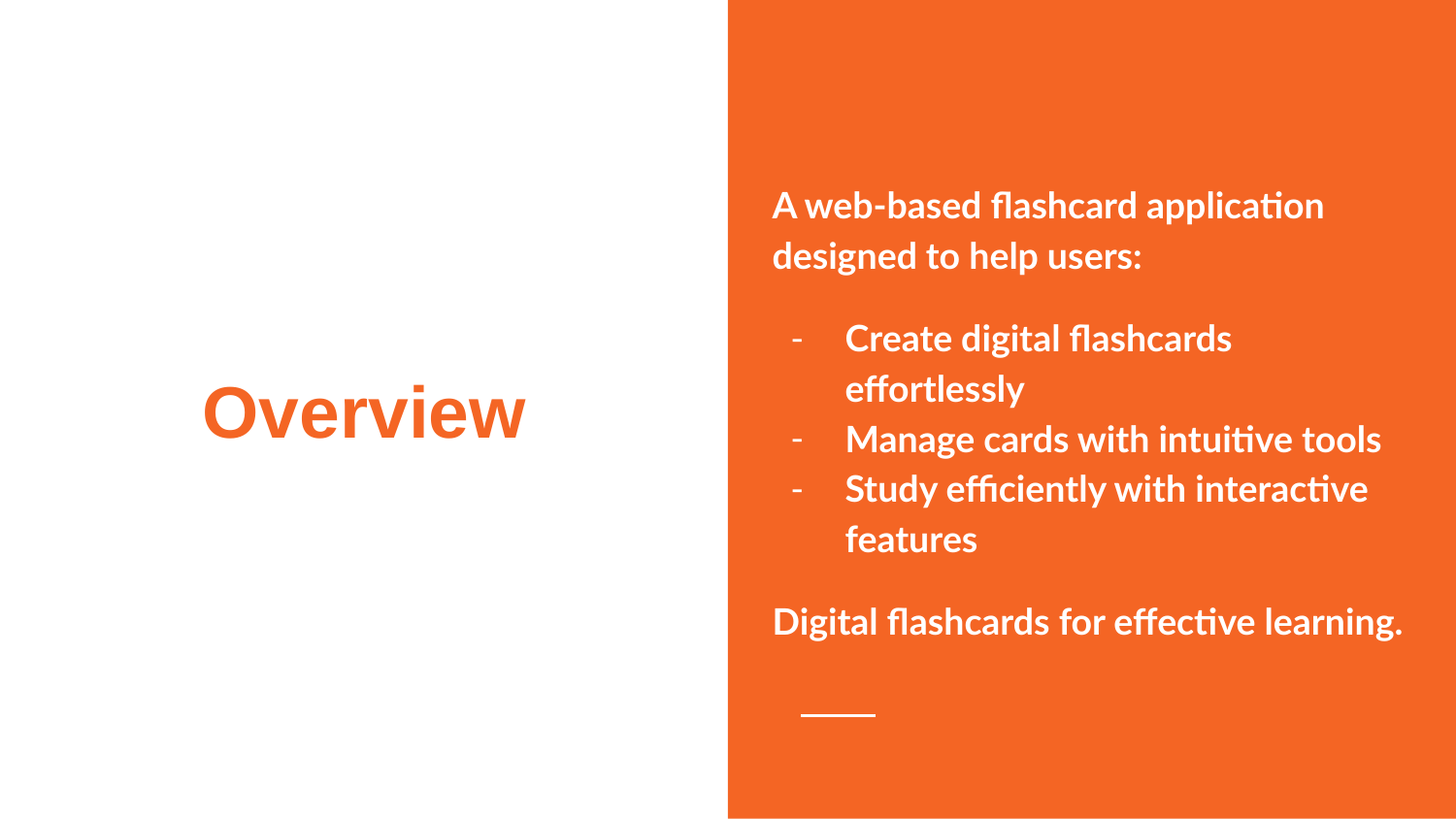

A web-based flashcard application designed to help users:
Create digital flashcards effortlessly
Manage cards with intuitive tools
Study efficiently with interactive features
Digital flashcards for effective learning.
# Overview